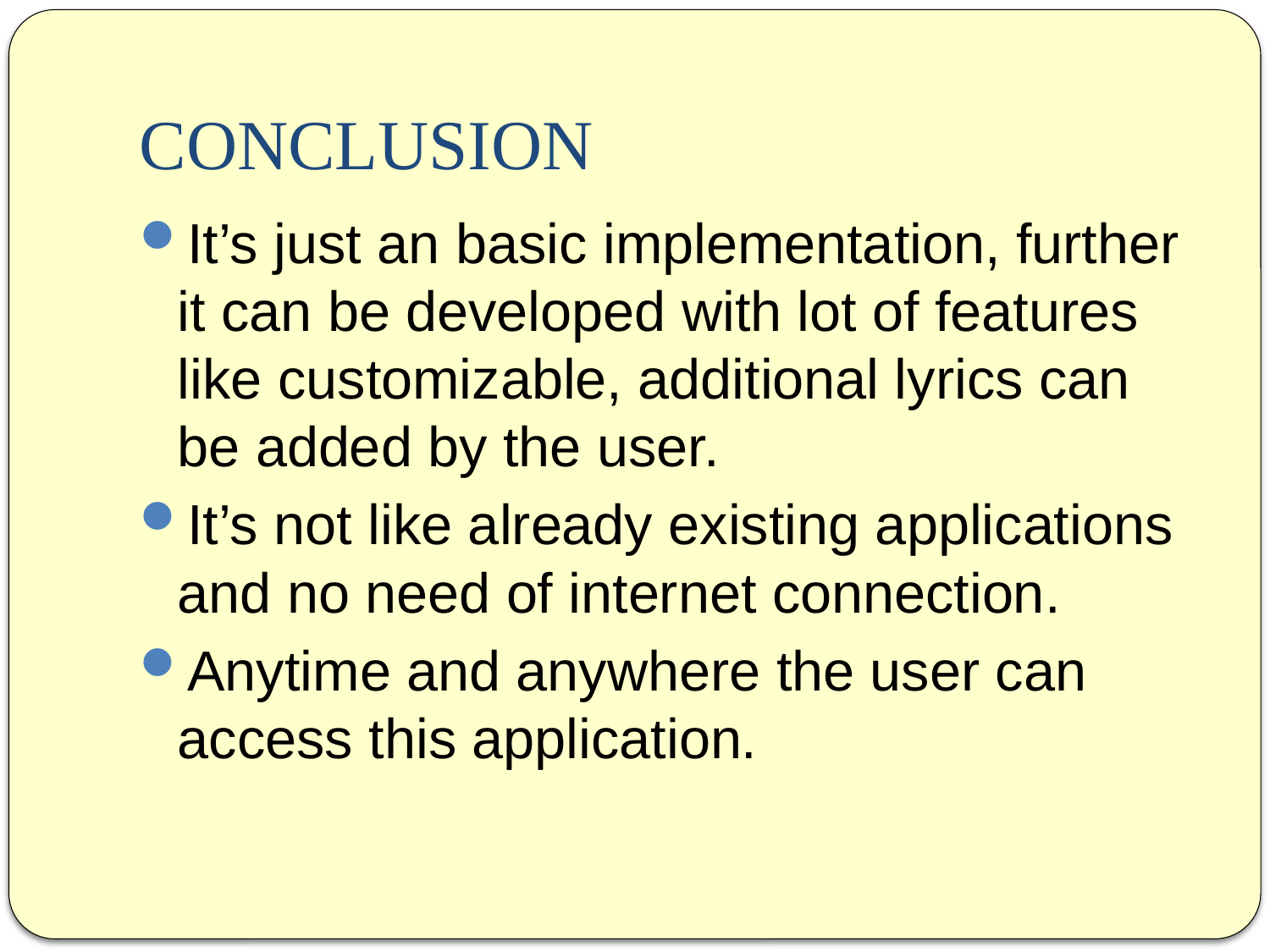

# CONCLUSION
It’s just an basic implementation, further it can be developed with lot of features like customizable, additional lyrics can be added by the user.
It’s not like already existing applications and no need of internet connection.
Anytime and anywhere the user can access this application.